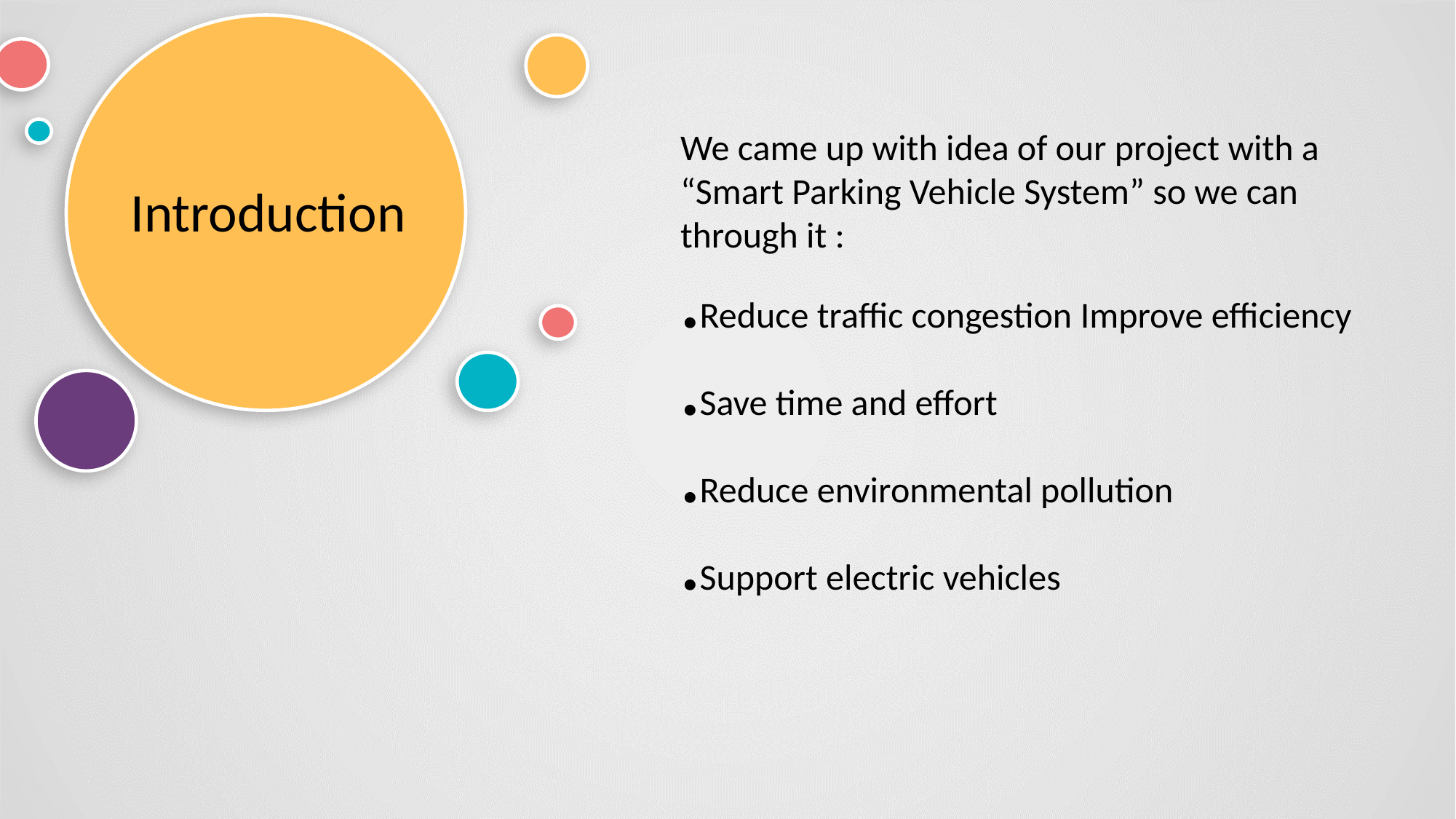

We came up with idea of our project with a “Smart Parking Vehicle System” so we can through it :
.Reduce traffic congestion Improve efficiency
.Save time and effort
.Reduce environmental pollution
.Support electric vehicles
Introduction